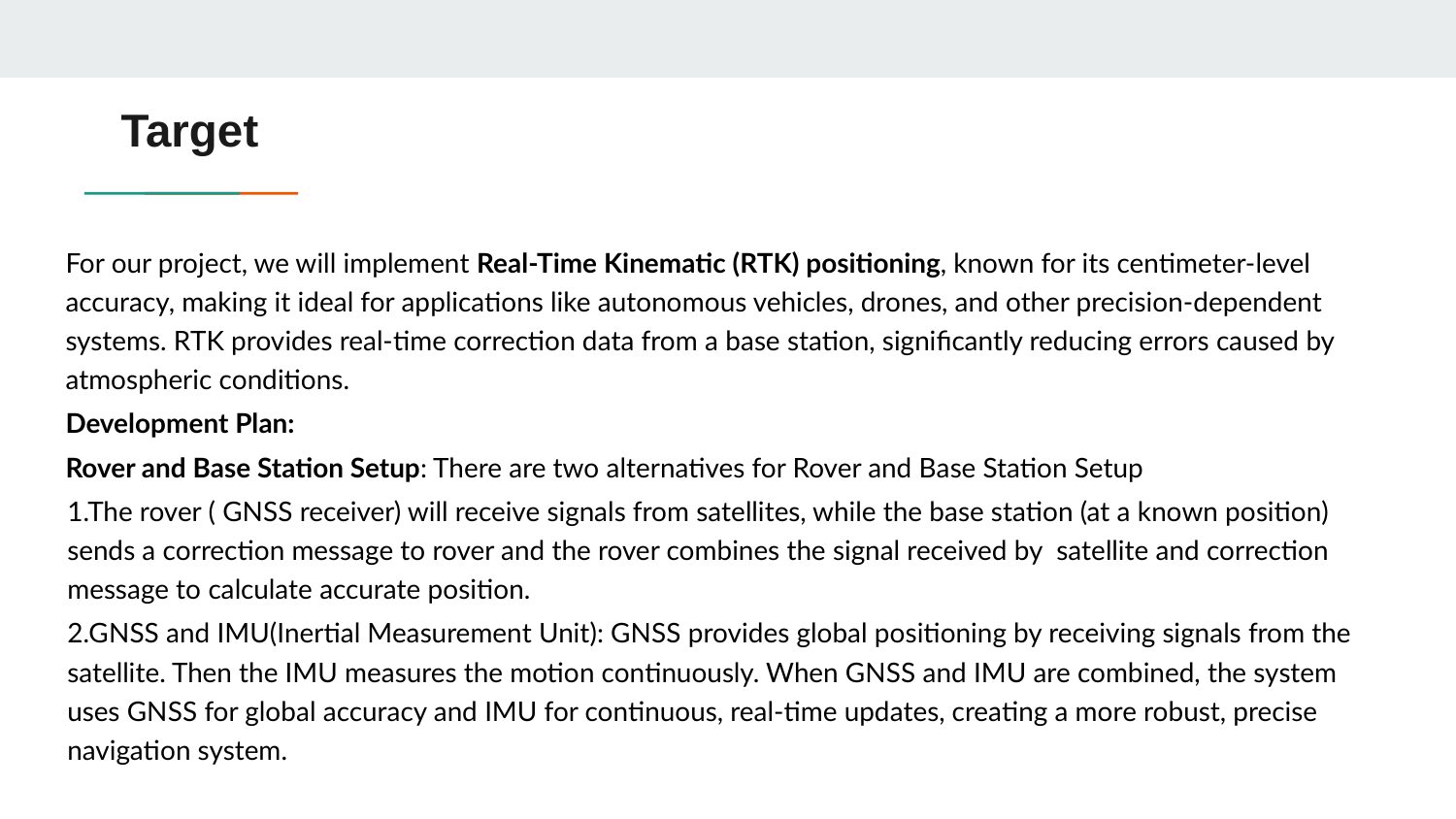

# Target
For our project, we will implement Real-Time Kinematic (RTK) positioning, known for its centimeter-level accuracy, making it ideal for applications like autonomous vehicles, drones, and other precision-dependent systems. RTK provides real-time correction data from a base station, significantly reducing errors caused by atmospheric conditions.
Development Plan:
Rover and Base Station Setup: There are two alternatives for Rover and Base Station Setup
1.The rover ( GNSS receiver) will receive signals from satellites, while the base station (at a known position) sends a correction message to rover and the rover combines the signal received by  satellite and correction message to calculate accurate position.
2.GNSS and IMU(Inertial Measurement Unit): GNSS provides global positioning by receiving signals from the satellite. Then the IMU measures the motion continuously. When GNSS and IMU are combined, the system uses GNSS for global accuracy and IMU for continuous, real-time updates, creating a more robust, precise navigation system.